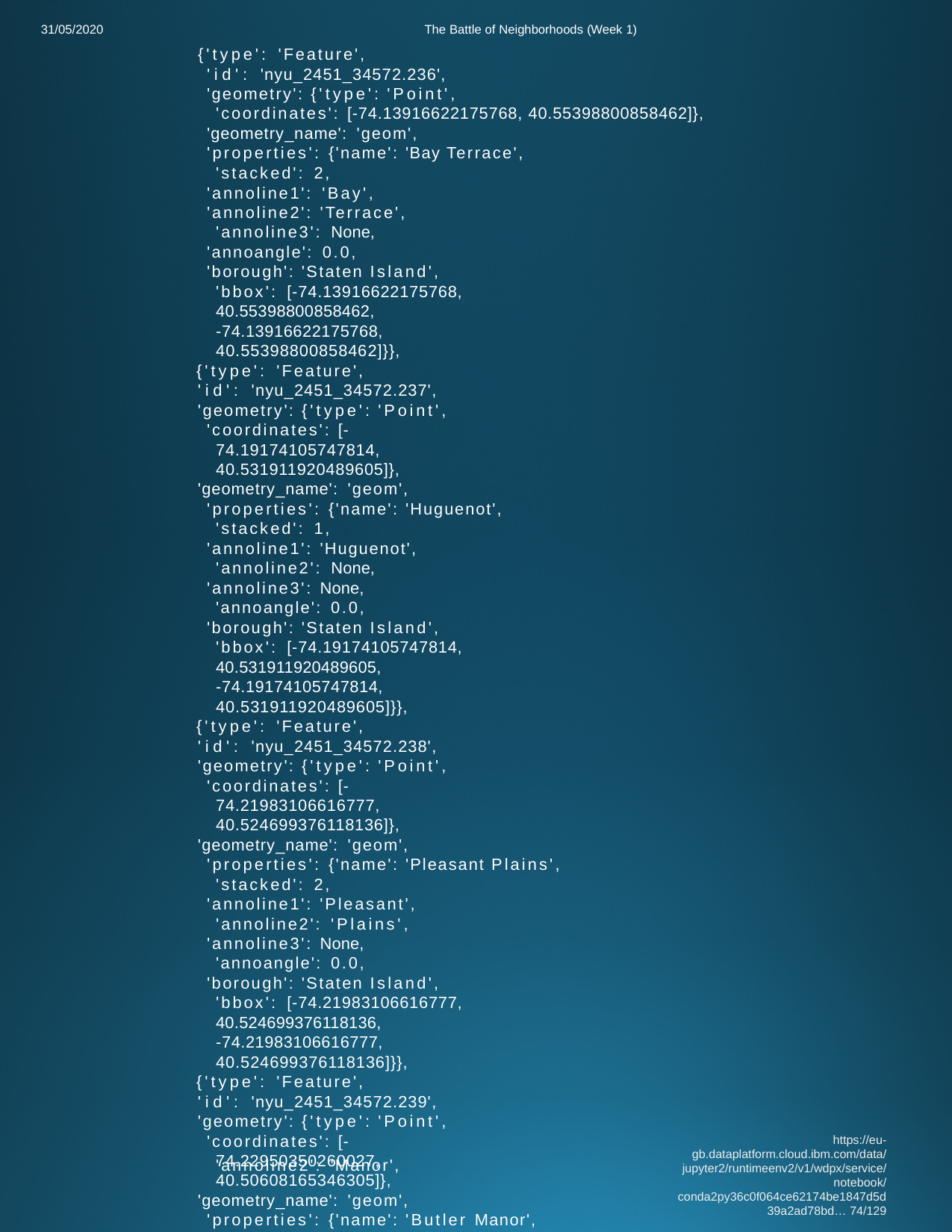

31/05/2020
The Battle of Neighborhoods (Week 1)
{'type': 'Feature',
'id': 'nyu_2451_34572.236',
'geometry': {'type': 'Point',
'coordinates': [-74.13916622175768, 40.55398800858462]},
'geometry_name': 'geom',
'properties': {'name': 'Bay Terrace',  'stacked': 2,
'annoline1': 'Bay',
'annoline2': 'Terrace',  'annoline3': None,
'annoangle': 0.0,
'borough': 'Staten Island',  'bbox': [-74.13916622175768,
40.55398800858462,
-74.13916622175768,
40.55398800858462]}},
{'type': 'Feature',
'id': 'nyu_2451_34572.237',
'geometry': {'type': 'Point',
'coordinates': [-74.19174105747814, 40.531911920489605]},
'geometry_name': 'geom',
'properties': {'name': 'Huguenot',  'stacked': 1,
'annoline1': 'Huguenot',  'annoline2': None,
'annoline3': None,  'annoangle': 0.0,
'borough': 'Staten Island',  'bbox': [-74.19174105747814,
40.531911920489605,
-74.19174105747814,
40.531911920489605]}},
{'type': 'Feature',
'id': 'nyu_2451_34572.238',
'geometry': {'type': 'Point',
'coordinates': [-74.21983106616777, 40.524699376118136]},
'geometry_name': 'geom',
'properties': {'name': 'Pleasant Plains',  'stacked': 2,
'annoline1': 'Pleasant',  'annoline2': 'Plains',
'annoline3': None,  'annoangle': 0.0,
'borough': 'Staten Island',  'bbox': [-74.21983106616777,
40.524699376118136,
-74.21983106616777,
40.524699376118136]}},
{'type': 'Feature',
'id': 'nyu_2451_34572.239',
'geometry': {'type': 'Point',
'coordinates': [-74.22950350260027, 40.50608165346305]},
'geometry_name': 'geom',
'properties': {'name': 'Butler Manor',  'stacked': 2,
'annoline1': 'Butler',
https://eu-gb.dataplatform.cloud.ibm.com/data/jupyter2/runtimeenv2/v1/wdpx/service/notebook/conda2py36c0f064ce62174be1847d5d39a2ad78bd… 74/129
'annoline2': 'Manor',